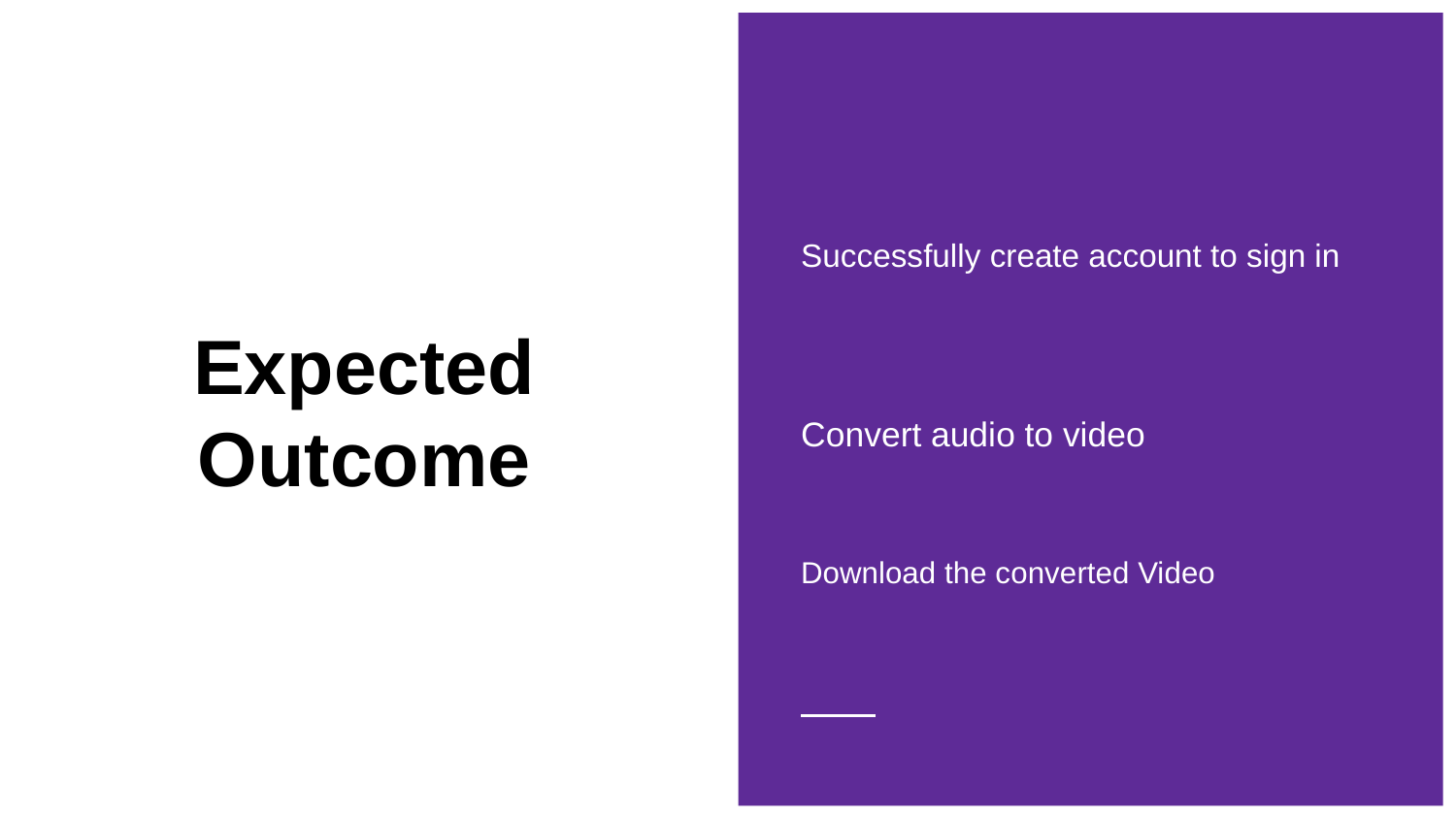

Successfully create account to sign in

Convert audio to video

Download the converted Video
# Expected Outcome